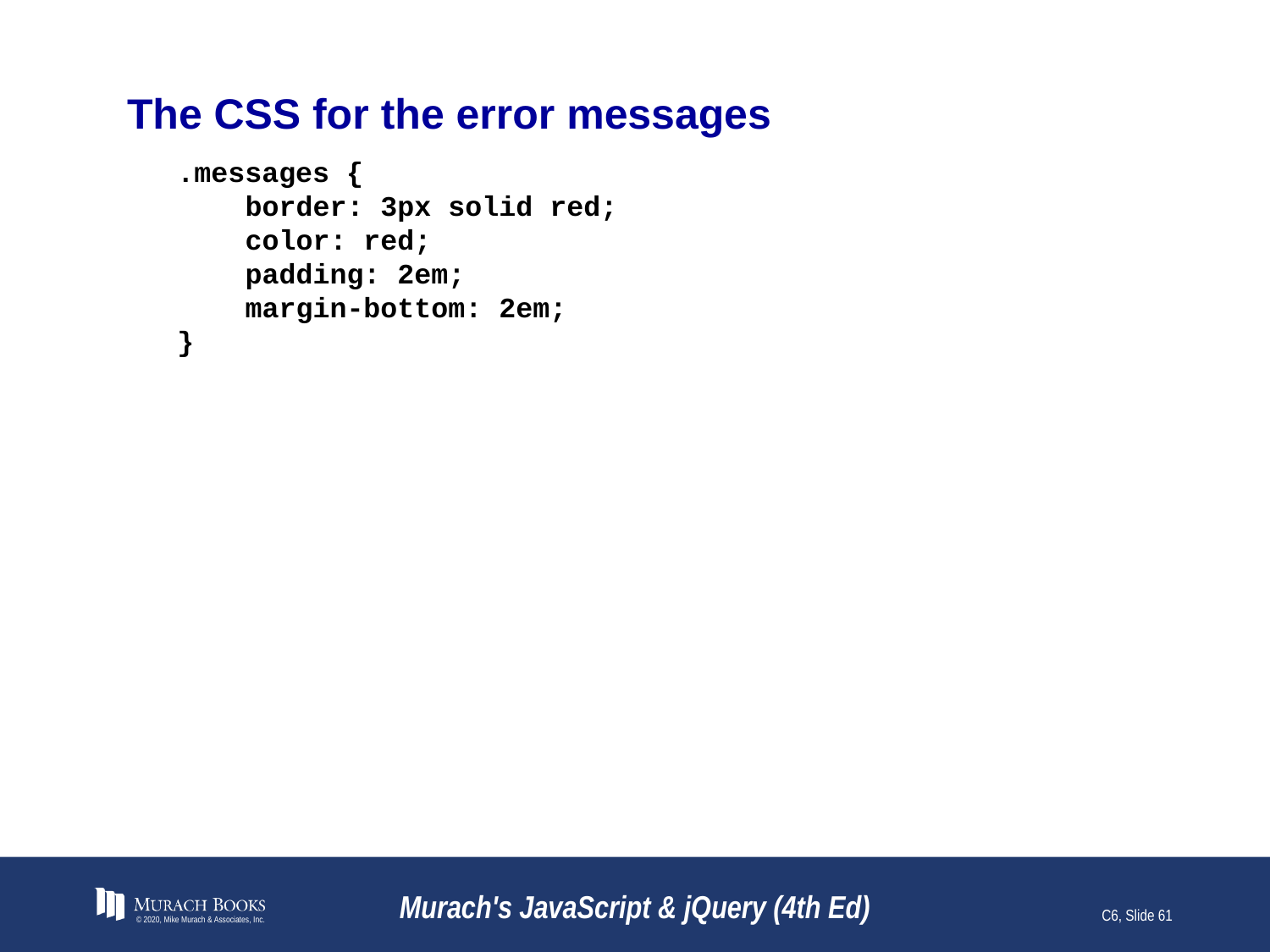

# The CSS for the error messages
.messages {
    border: 3px solid red;
    color: red;
    padding: 2em;
    margin-bottom: 2em;
}

© 2020, Mike Murach & Associates, Inc.
Murach's JavaScript & jQuery (4th Ed)

C6, Slide 61